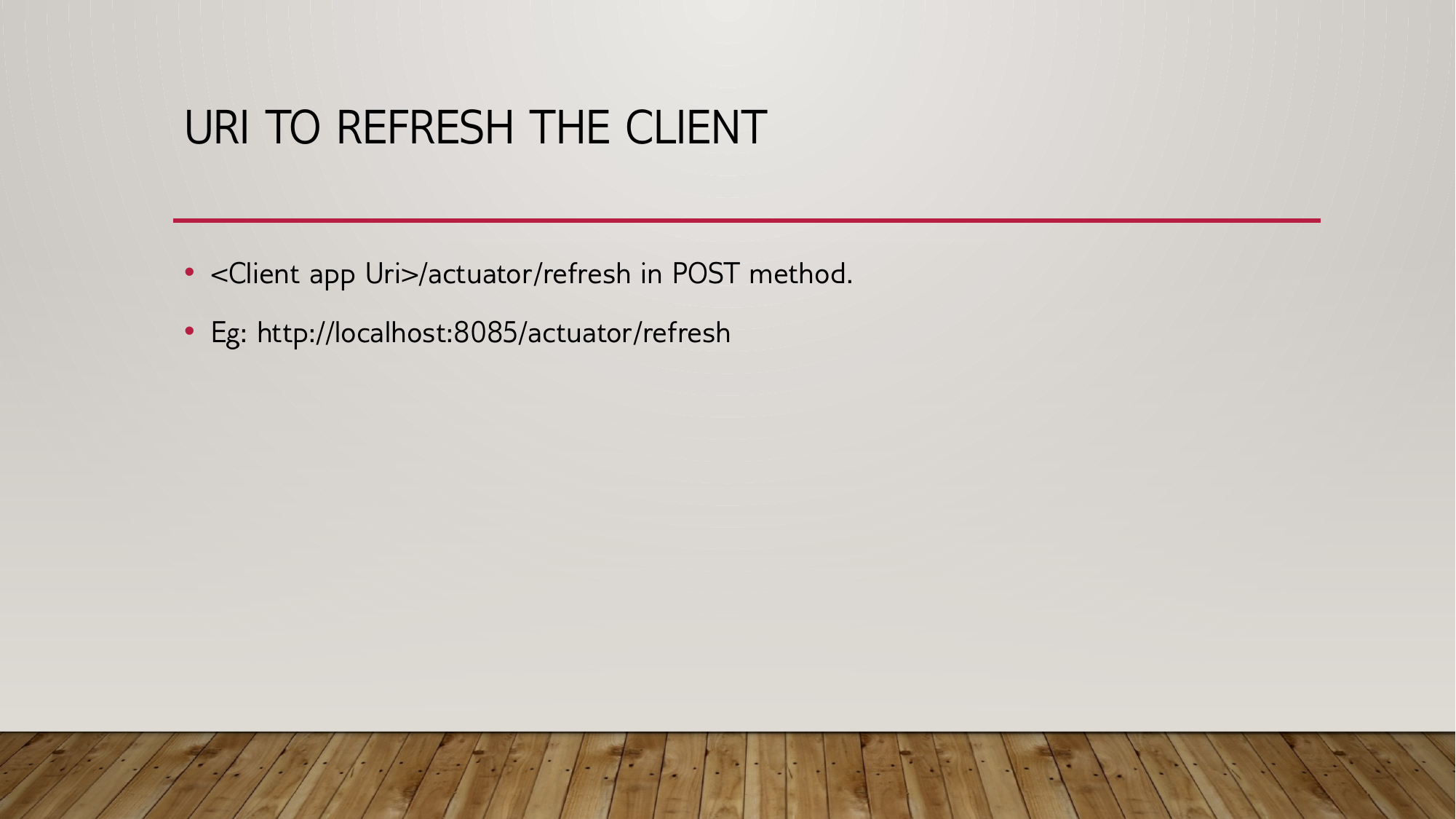

# Uri to refresh the client
<Client app Uri>/actuator/refresh in POST method.
Eg: http://localhost:8085/actuator/refresh